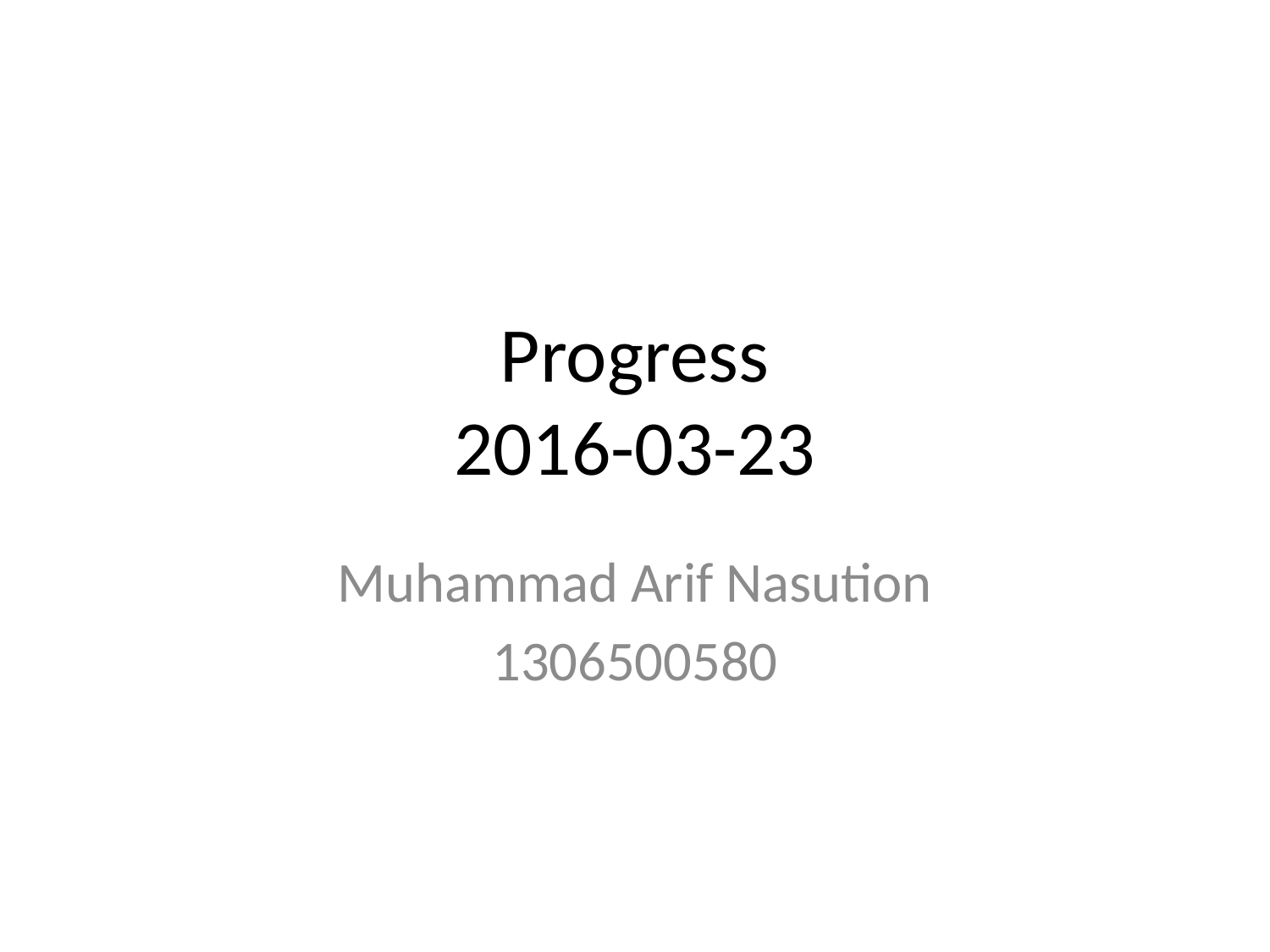

# Progress 2016-03-23
Muhammad Arif Nasution
1306500580